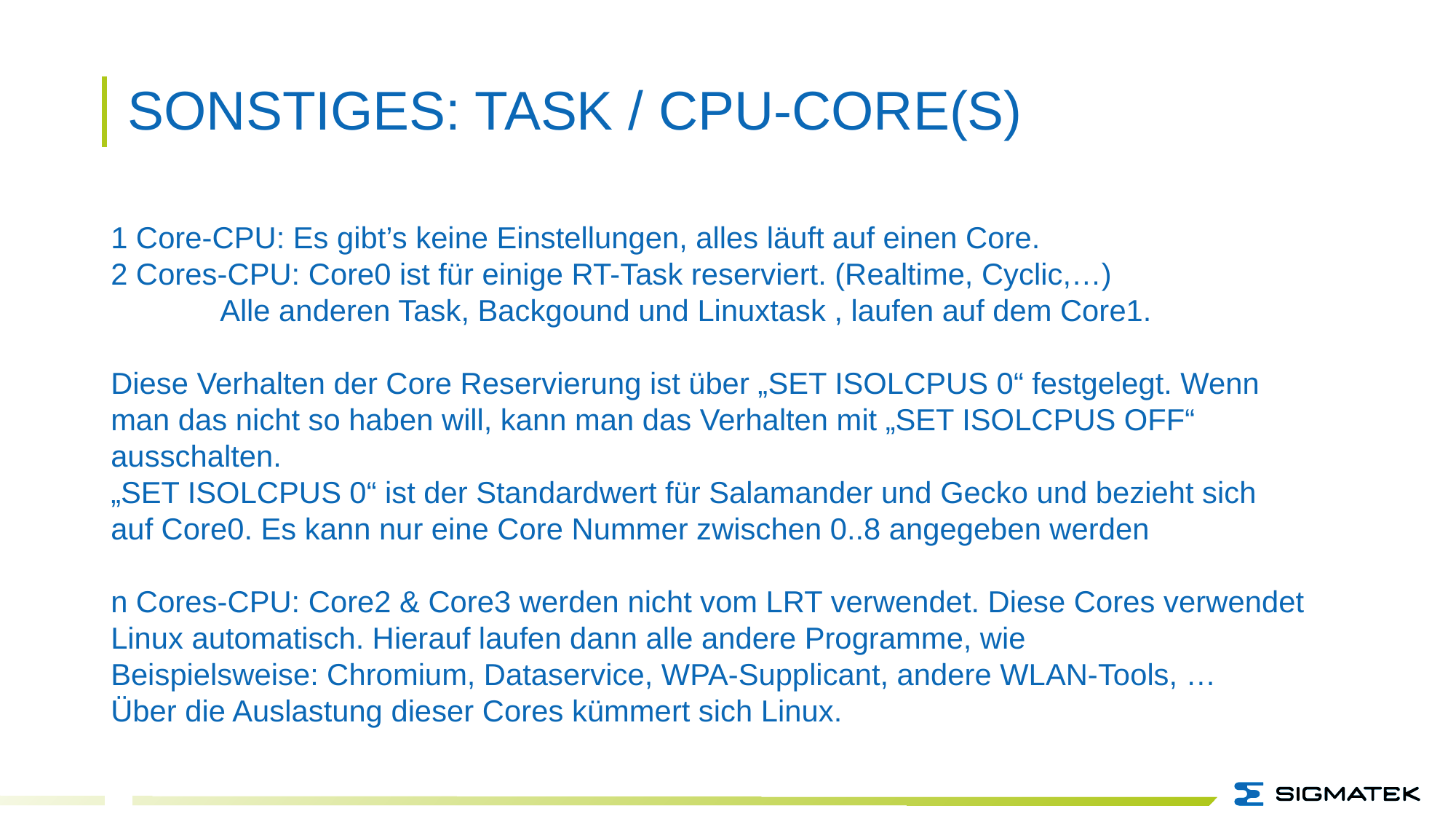

SONSTIGES: TASK / CPU-CORE(S)
1 Core-CPU: Es gibt’s keine Einstellungen, alles läuft auf einen Core.
2 Cores-CPU: Core0 ist für einige RT-Task reserviert. (Realtime, Cyclic,…)
	Alle anderen Task, Backgound und Linuxtask , laufen auf dem Core1.

Diese Verhalten der Core Reservierung ist über „SET ISOLCPUS 0“ festgelegt. Wenn man das nicht so haben will, kann man das Verhalten mit „SET ISOLCPUS OFF“ ausschalten.
„SET ISOLCPUS 0“ ist der Standardwert für Salamander und Gecko und bezieht sich auf Core0. Es kann nur eine Core Nummer zwischen 0..8 angegeben werden

n Cores-CPU: Core2 & Core3 werden nicht vom LRT verwendet. Diese Cores verwendet Linux automatisch. Hierauf laufen dann alle andere Programme, wie
Beispielsweise: Chromium, Dataservice, WPA-Supplicant, andere WLAN-Tools, …
Über die Auslastung dieser Cores kümmert sich Linux.
12